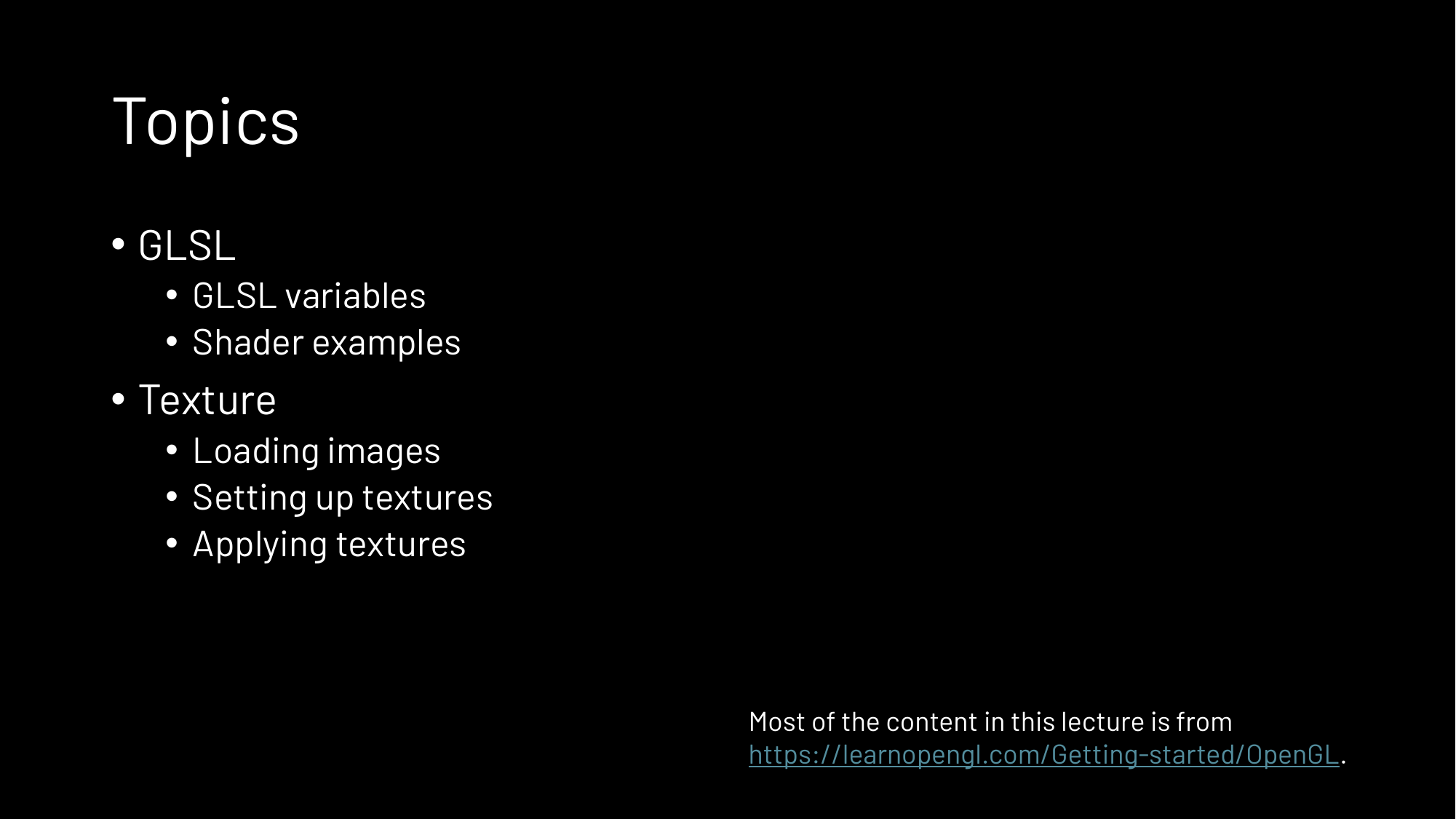

# Topics
GLSL
GLSL variables
Shader examples
Texture
Loading images
Setting up textures
Applying textures

Most of the content in this lecture is from https://learnopengl.com/Getting-started/OpenGL.